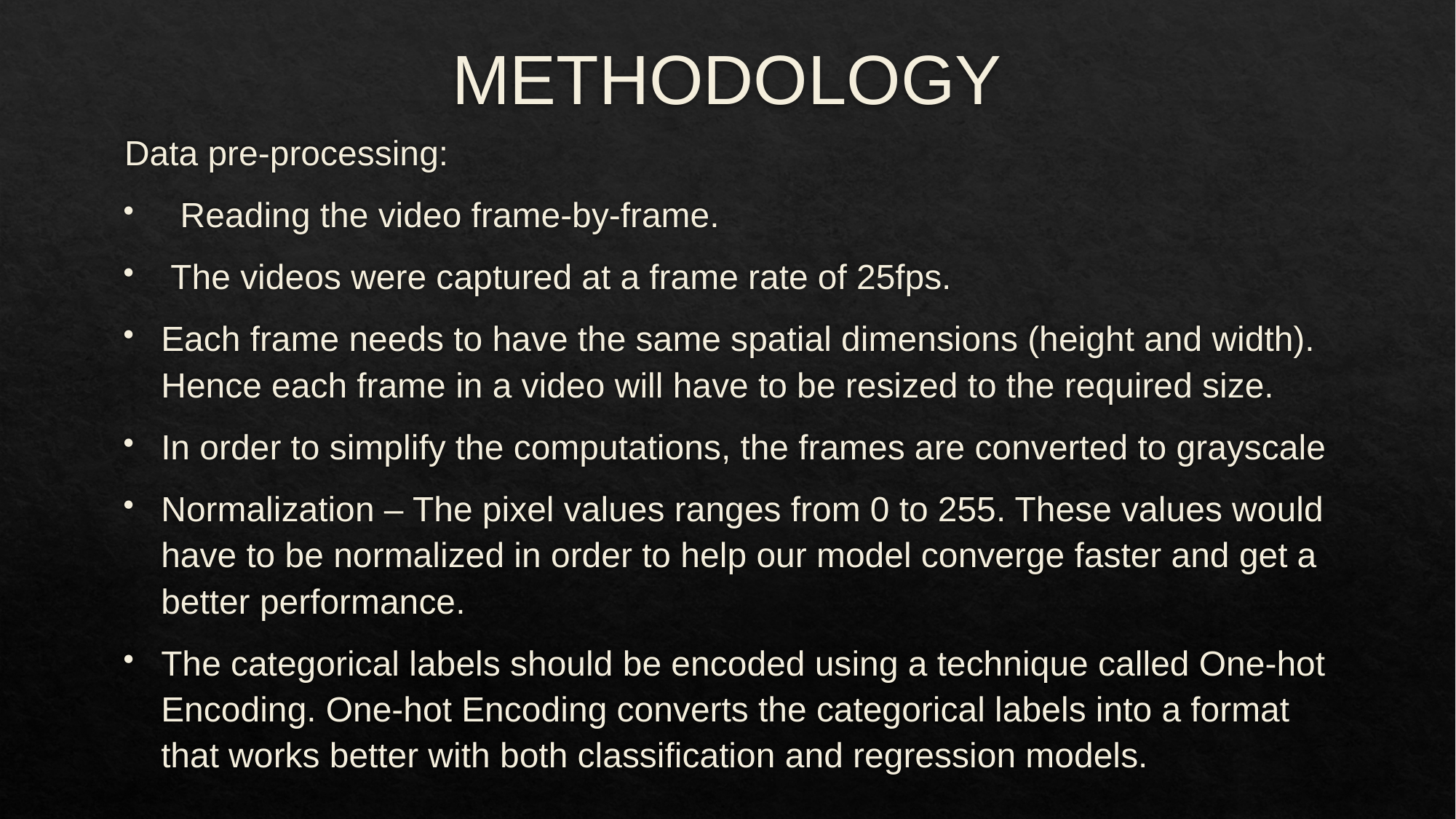

# METHODOLOGY
Data pre-processing:
  Reading the video frame-by-frame.
 The videos were captured at a frame rate of 25fps.
Each frame needs to have the same spatial dimensions (height and width). Hence each frame in a video will have to be resized to the required size.
In order to simplify the computations, the frames are converted to grayscale
Normalization – The pixel values ranges from 0 to 255. These values would have to be normalized in order to help our model converge faster and get a better performance.
The categorical labels should be encoded using a technique called One-hot Encoding. One-hot Encoding converts the categorical labels into a format that works better with both classification and regression models.